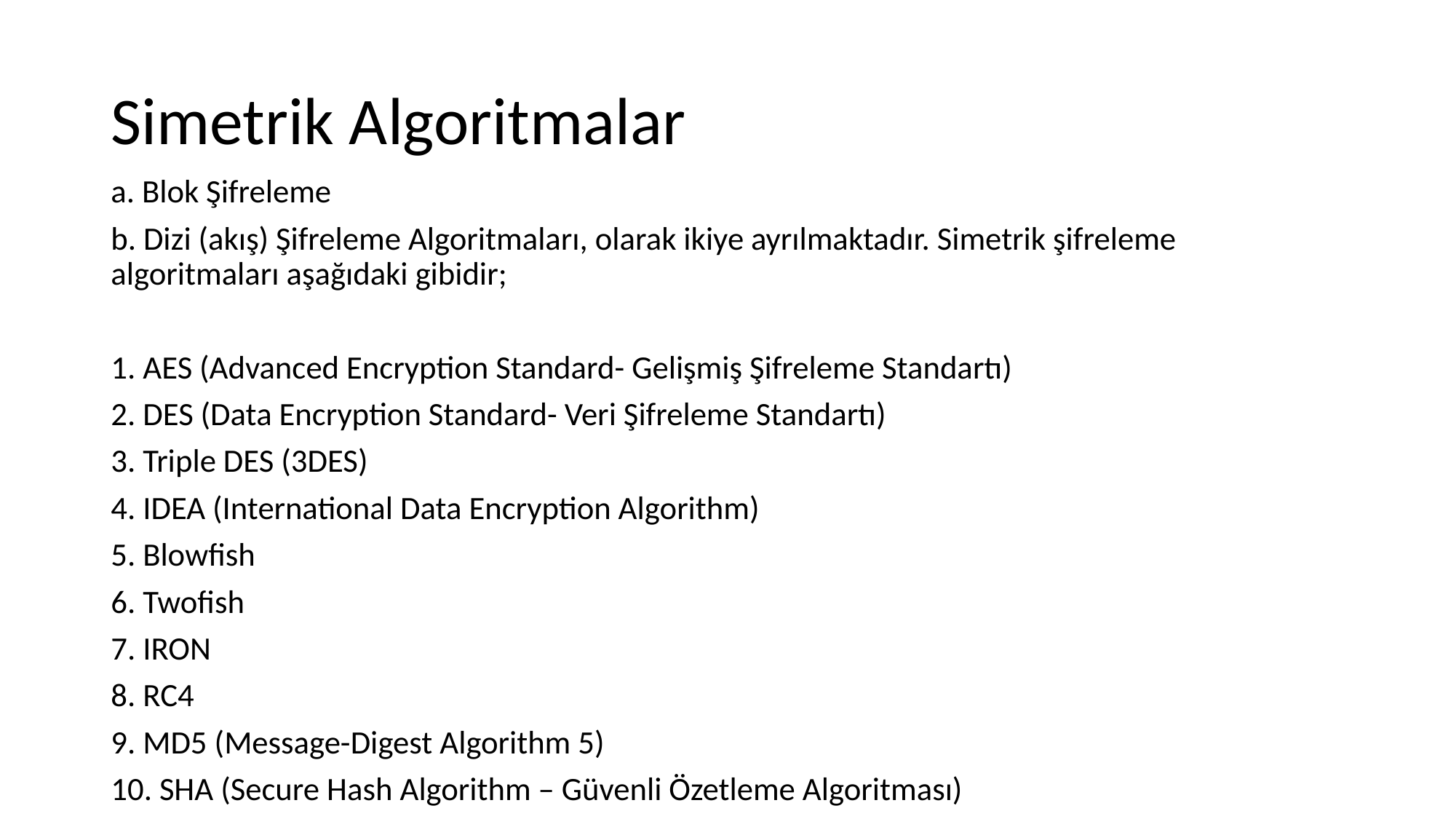

# Simetrik Algoritmalar
a. Blok Şifreleme
b. Dizi (akış) Şifreleme Algoritmaları, olarak ikiye ayrılmaktadır. Simetrik şifreleme algoritmaları aşağıdaki gibidir;

1. AES (Advanced Encryption Standard- Gelişmiş Şifreleme Standartı)
2. DES (Data Encryption Standard- Veri Şifreleme Standartı)
3. Triple DES (3DES)
4. IDEA (International Data Encryption Algorithm)
5. Blowfish
6. Twofish
7. IRON
8. RC4
9. MD5 (Message-Digest Algorithm 5)
10. SHA (Secure Hash Algorithm – Güvenli Özetleme Algoritması)